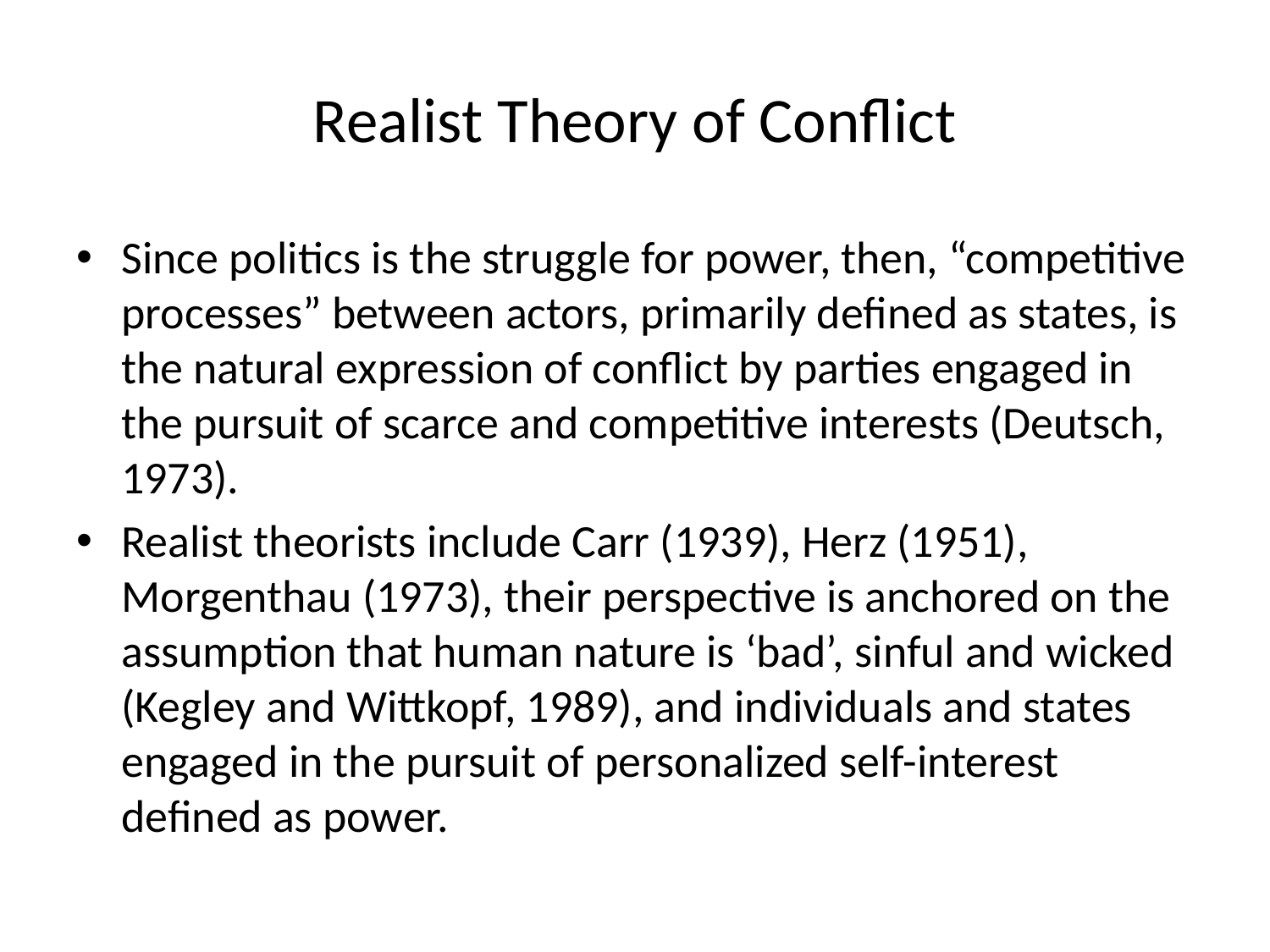

# Realist Theory of Conflict
Since politics is the struggle for power, then, “competitive processes” between actors, primarily defined as states, is the natural expression of conflict by parties engaged in the pursuit of scarce and competitive interests (Deutsch, 1973).
Realist theorists include Carr (1939), Herz (1951), Morgenthau (1973), their perspective is anchored on the assumption that human nature is ‘bad’, sinful and wicked (Kegley and Wittkopf, 1989), and individuals and states engaged in the pursuit of personalized self-interest defined as power.